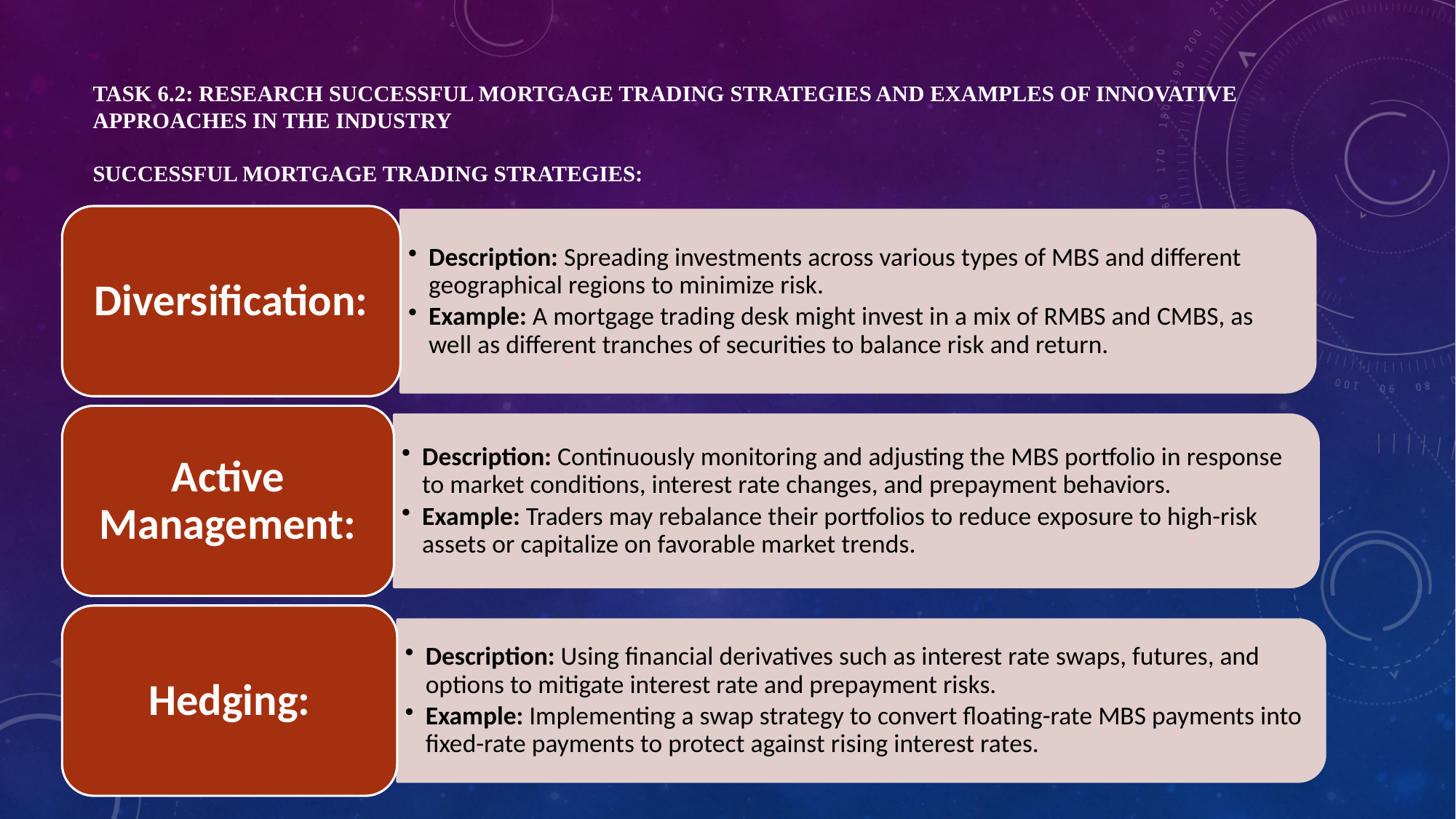

# Task 6.2: Research Successful Mortgage Trading Strategies and Examples of Innovative Approaches in the Industry Successful Mortgage Trading Strategies:
Diversification:
Description: Spreading investments across various types of MBS and different geographical regions to minimize risk.
Example: A mortgage trading desk might invest in a mix of RMBS and CMBS, as well as different tranches of securities to balance risk and return.
Active Management:
Description: Continuously monitoring and adjusting the MBS portfolio in response to market conditions, interest rate changes, and prepayment behaviors.
Example: Traders may rebalance their portfolios to reduce exposure to high-risk assets or capitalize on favorable market trends.
Hedging:
Description: Using financial derivatives such as interest rate swaps, futures, and options to mitigate interest rate and prepayment risks.
Example: Implementing a swap strategy to convert floating-rate MBS payments into fixed-rate payments to protect against rising interest rates.